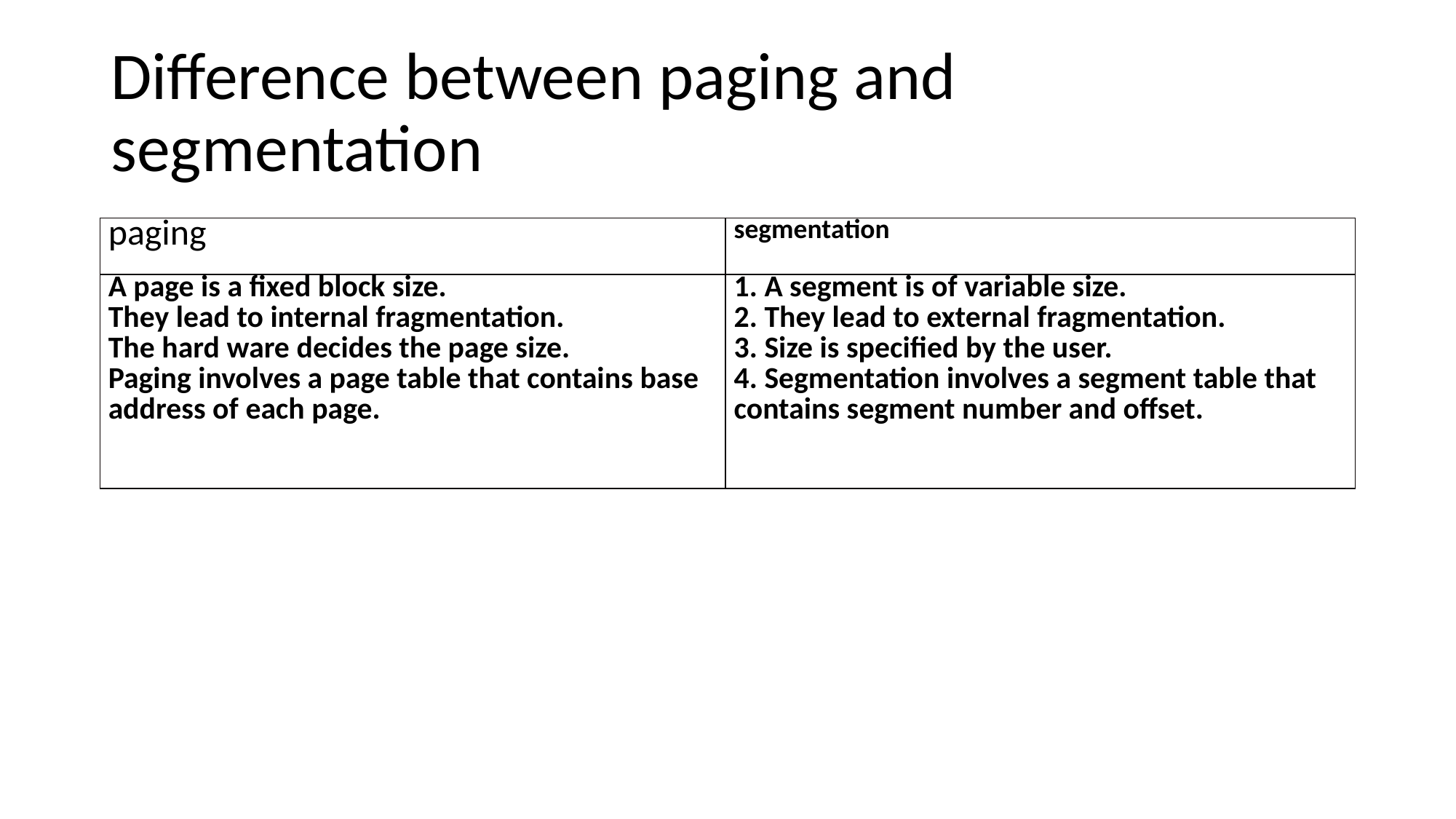

# Difference between paging and segmentation
| paging | segmentation |
| --- | --- |
| A page is a fixed block size. They lead to internal fragmentation. The hard ware decides the page size. Paging involves a page table that contains base address of each page. | 1. A segment is of variable size. 2. They lead to external fragmentation. 3. Size is specified by the user. 4. Segmentation involves a segment table that contains segment number and offset. |